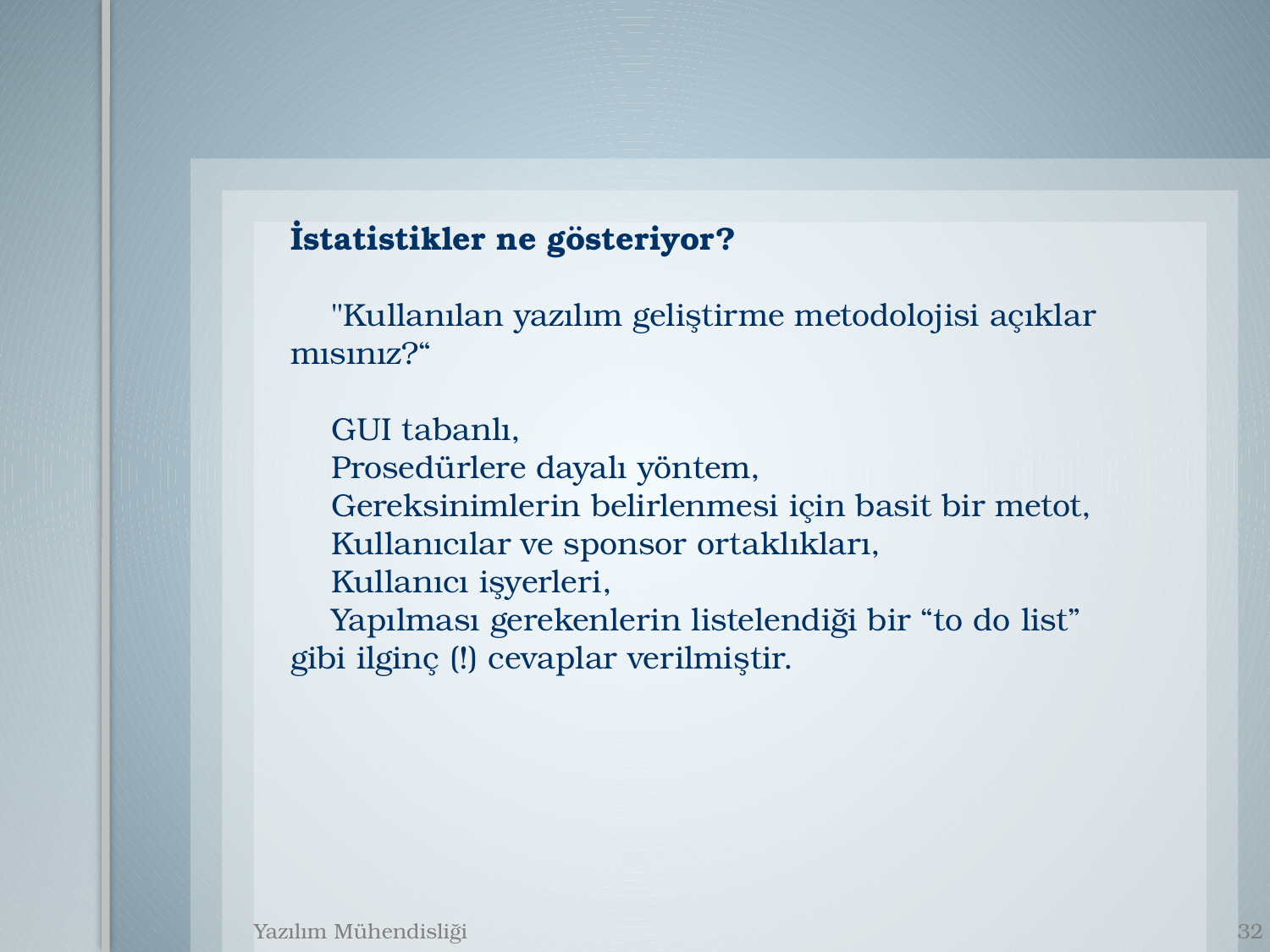

İstatistikler ne gösteriyor?

    "Kullanılan yazılım geliştirme metodolojisi açıklar mısınız?“

    GUI tabanlı,
    Prosedürlere dayalı yöntem,
    Gereksinimlerin belirlenmesi için basit bir metot,
    Kullanıcılar ve sponsor ortaklıkları,
    Kullanıcı işyerleri,
    Yapılması gerekenlerin listelendiği bir “to do list”
gibi ilginç (!) cevaplar verilmiştir.

Yazılım Mühendisliği
32